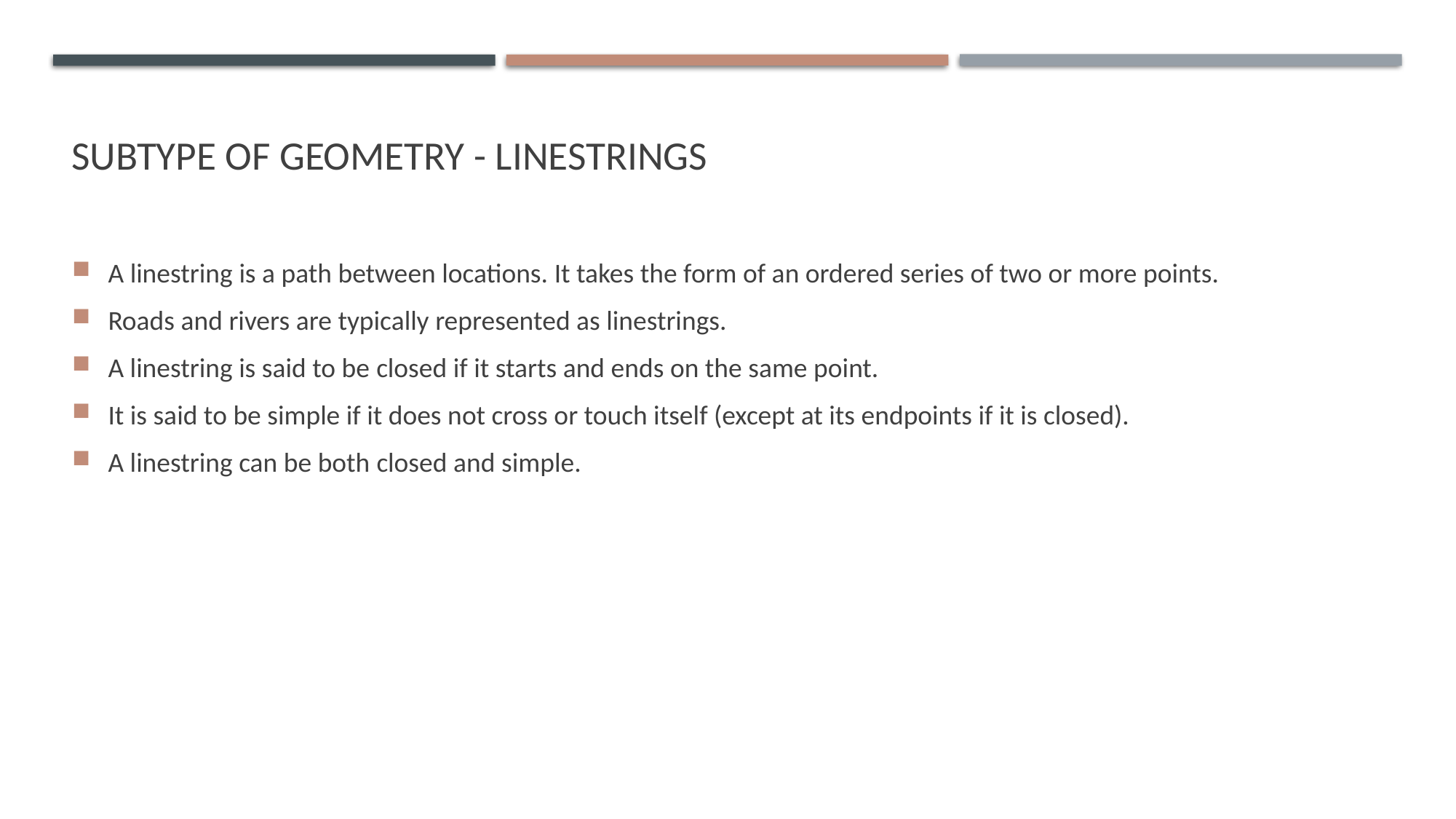

# Subtype of geometry - linestrings
A linestring is a path between locations. It takes the form of an ordered series of two or more points.
Roads and rivers are typically represented as linestrings.
A linestring is said to be closed if it starts and ends on the same point.
It is said to be simple if it does not cross or touch itself (except at its endpoints if it is closed).
A linestring can be both closed and simple.